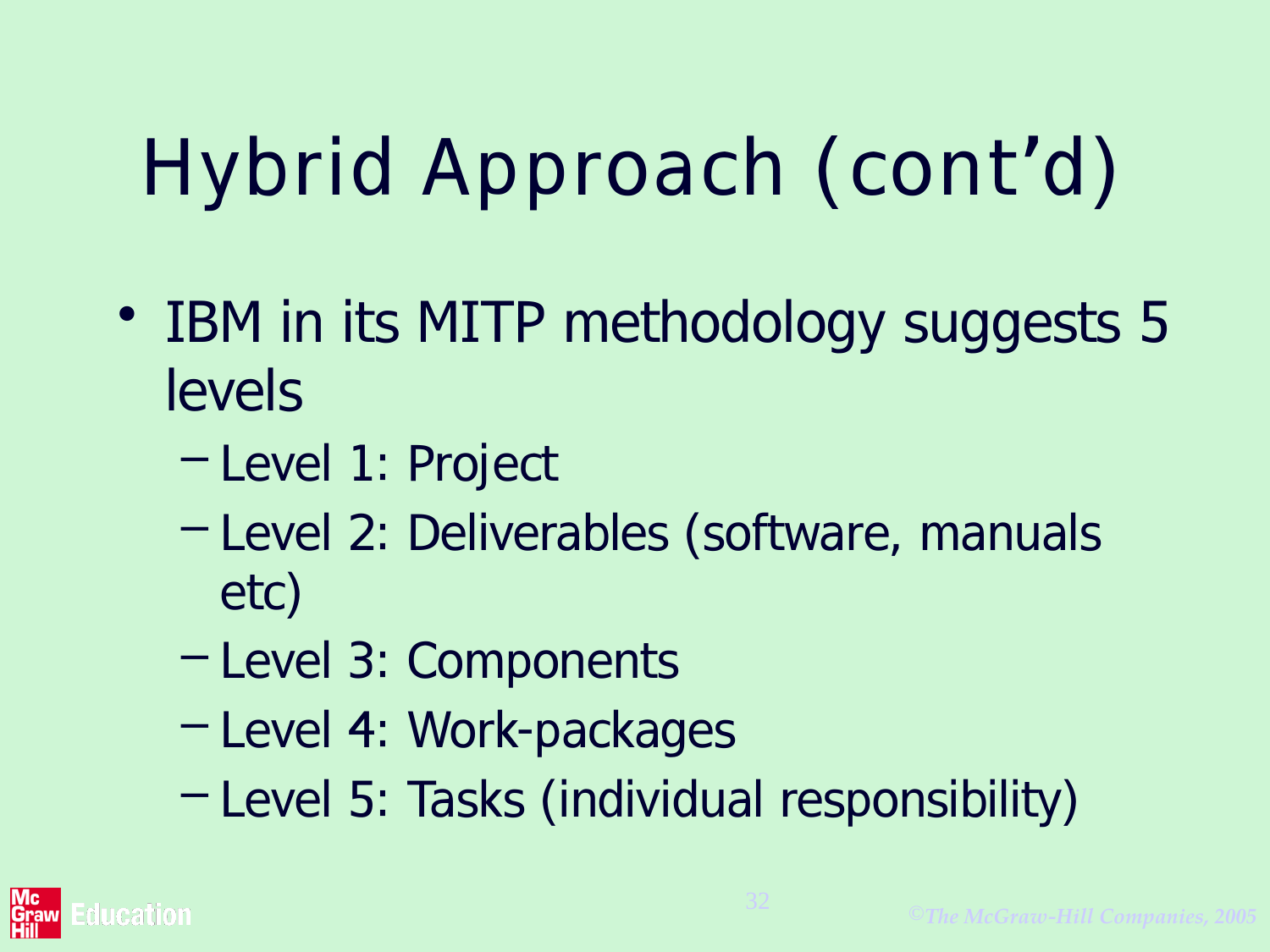

# Hybrid Approach (cont’d)
IBM in its MITP methodology suggests 5 levels
Level 1: Project
Level 2: Deliverables (software, manuals etc)
Level 3: Components
Level 4: Work-packages
Level 5: Tasks (individual responsibility)
32